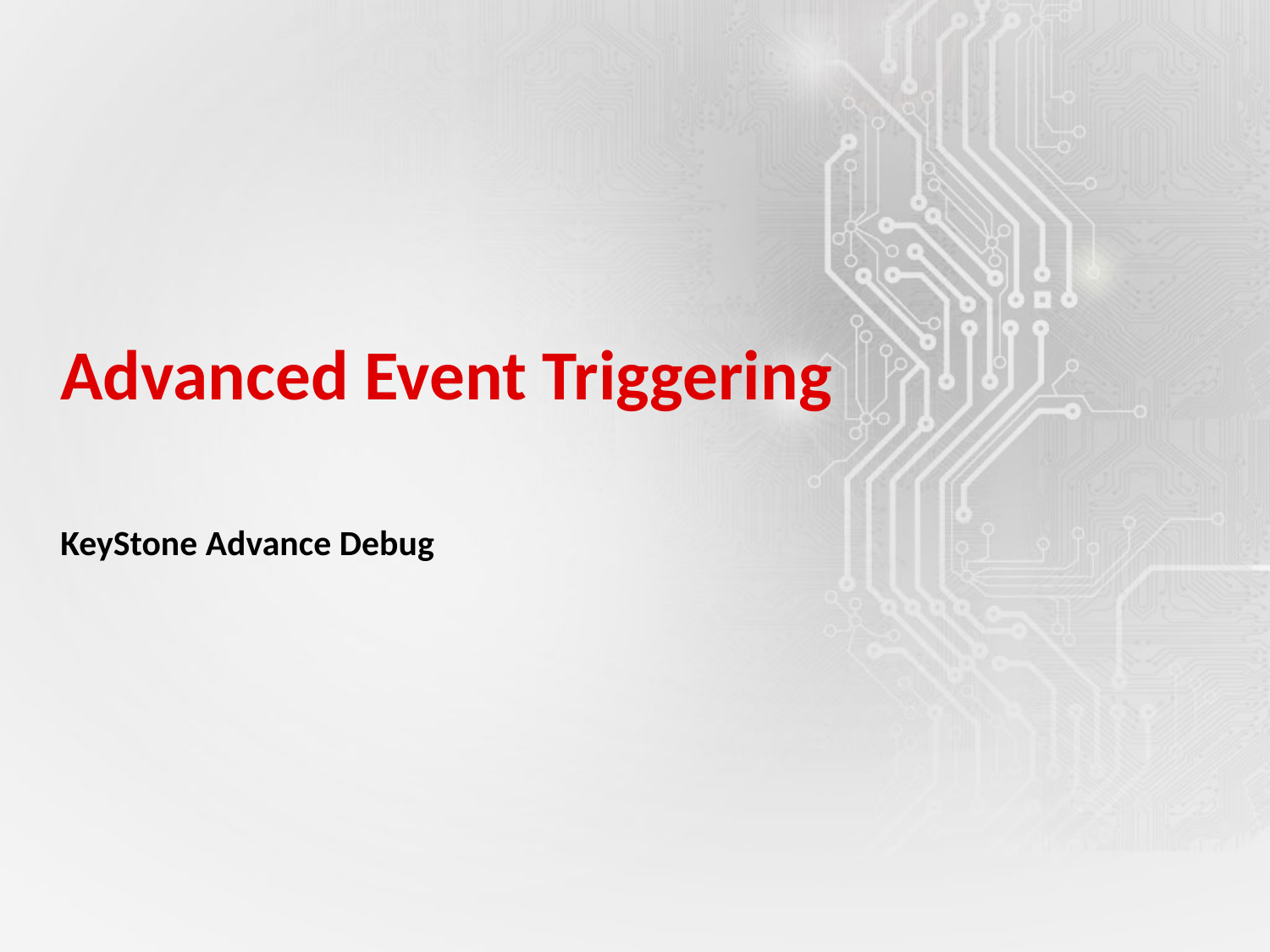

# Advanced Event Triggering
KeyStone Advance Debug